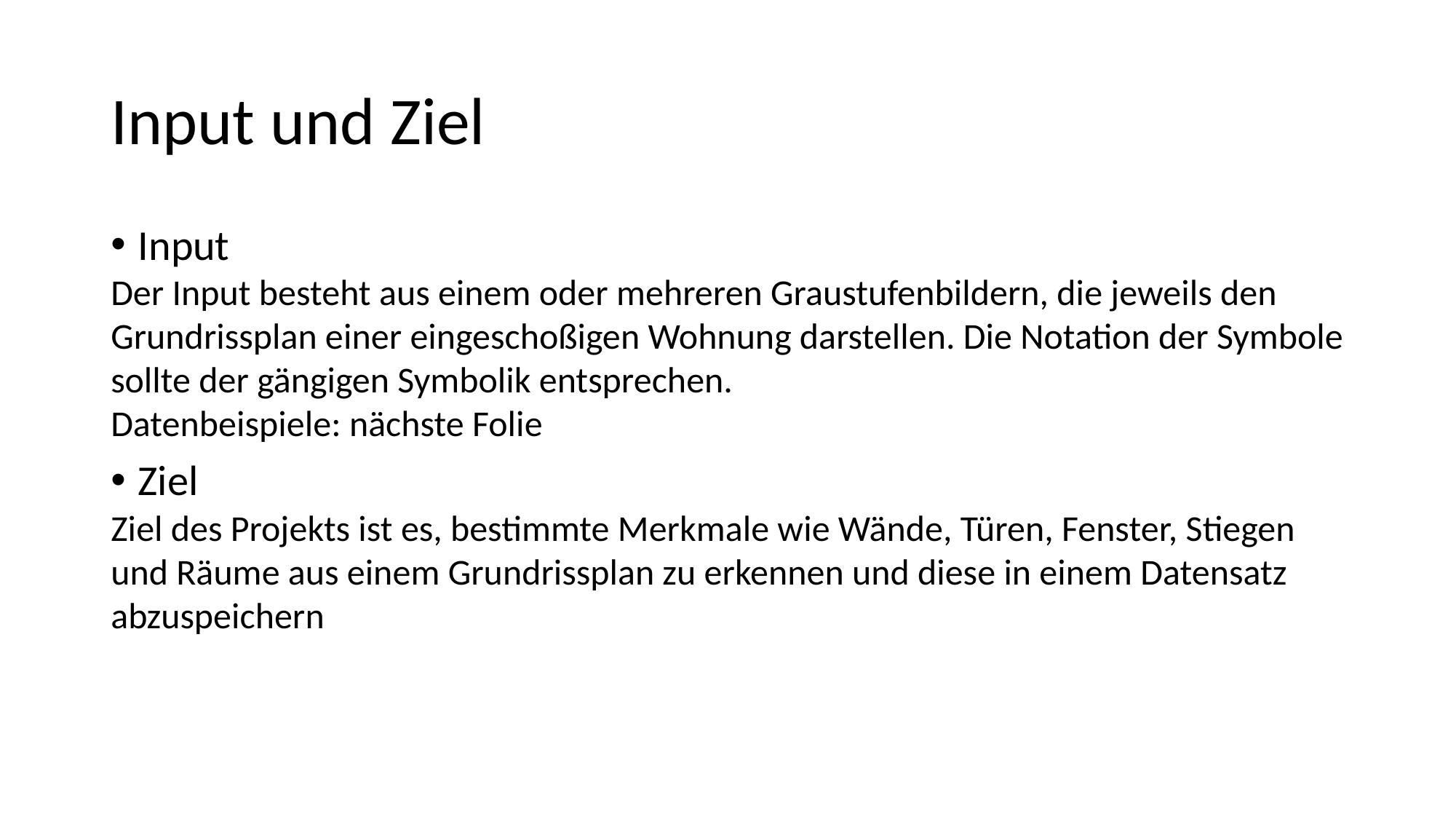

Input und Ziel
Input
Der Input besteht aus einem oder mehreren Graustufenbildern, die jeweils den Grundrissplan einer eingeschoßigen Wohnung darstellen. Die Notation der Symbole sollte der gängigen Symbolik entsprechen.
Datenbeispiele: nächste Folie
Ziel
Ziel des Projekts ist es, bestimmte Merkmale wie Wände, Türen, Fenster, Stiegen und Räume aus einem Grundrissplan zu erkennen und diese in einem Datensatz abzuspeichern